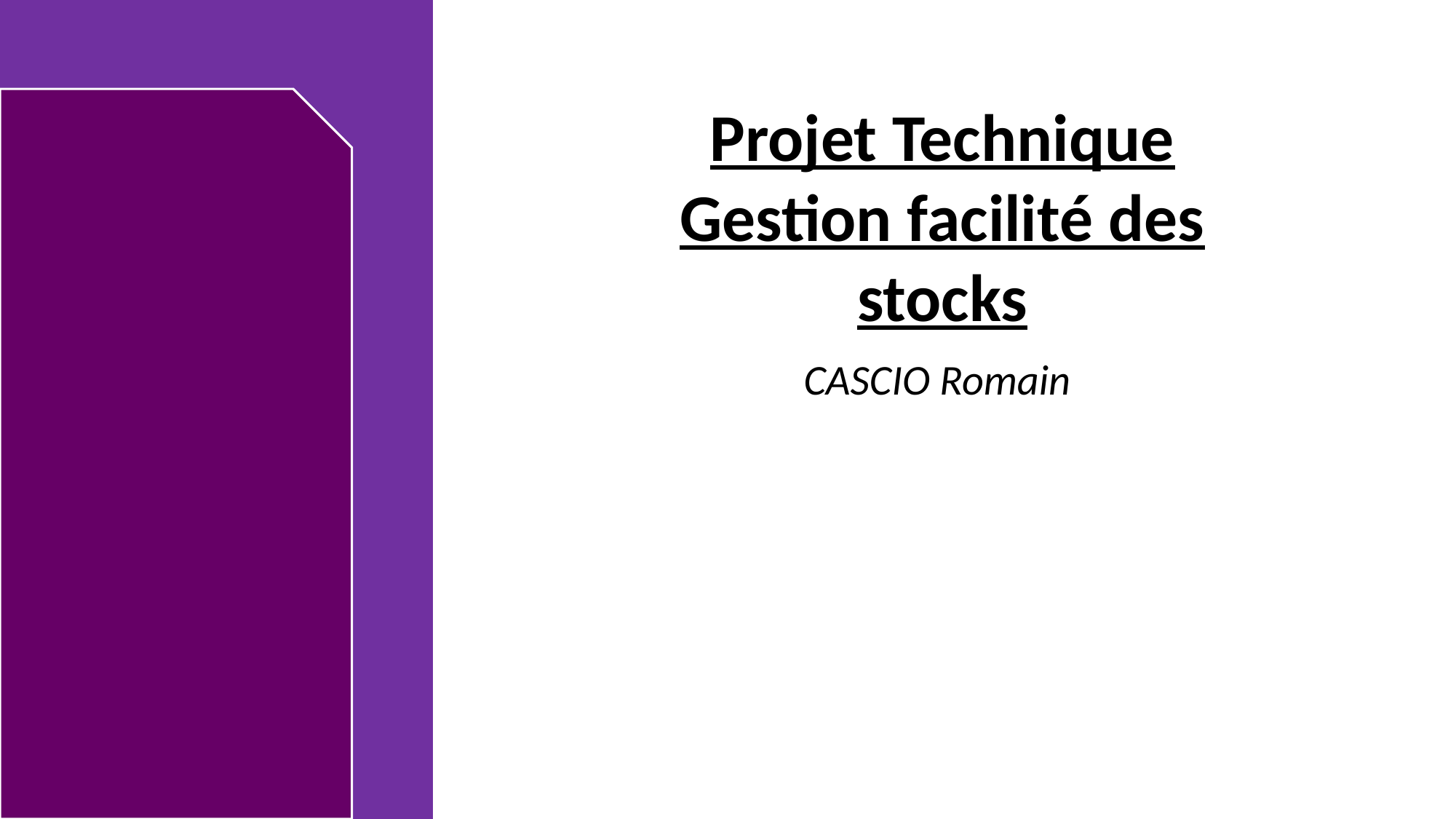

Projet Technique
Gestion facilité des stocks
CASCIO Romain